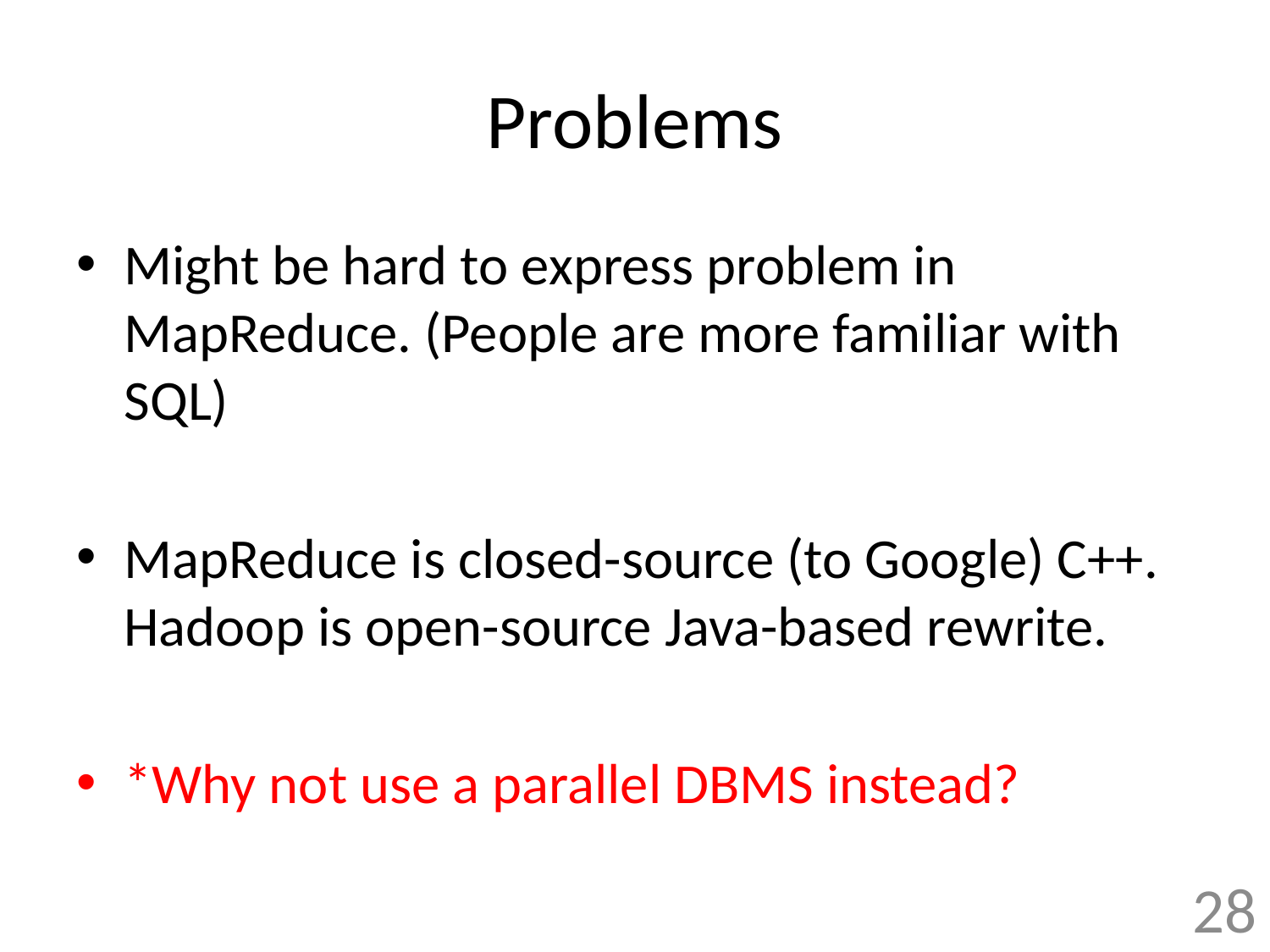

# Problems
Might be hard to express problem in MapReduce. (People are more familiar with SQL)

MapReduce is closed-source (to Google) C++. Hadoop is open-source Java-based rewrite.

*Why not use a parallel DBMS instead?

28